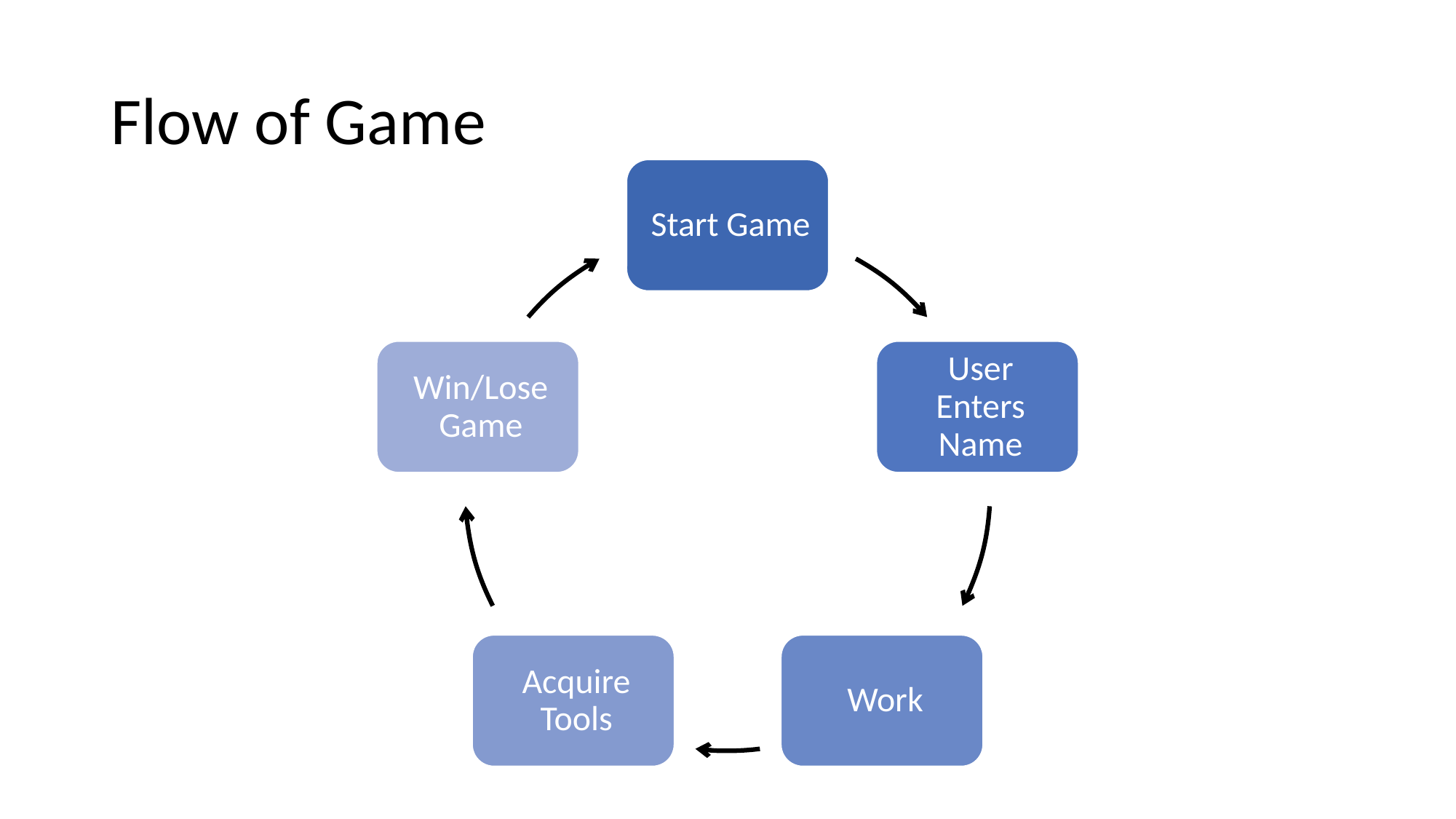

# Flow of Game
Start Game
User Enters Name
Work
Acquire Tools
Win/Lose Game